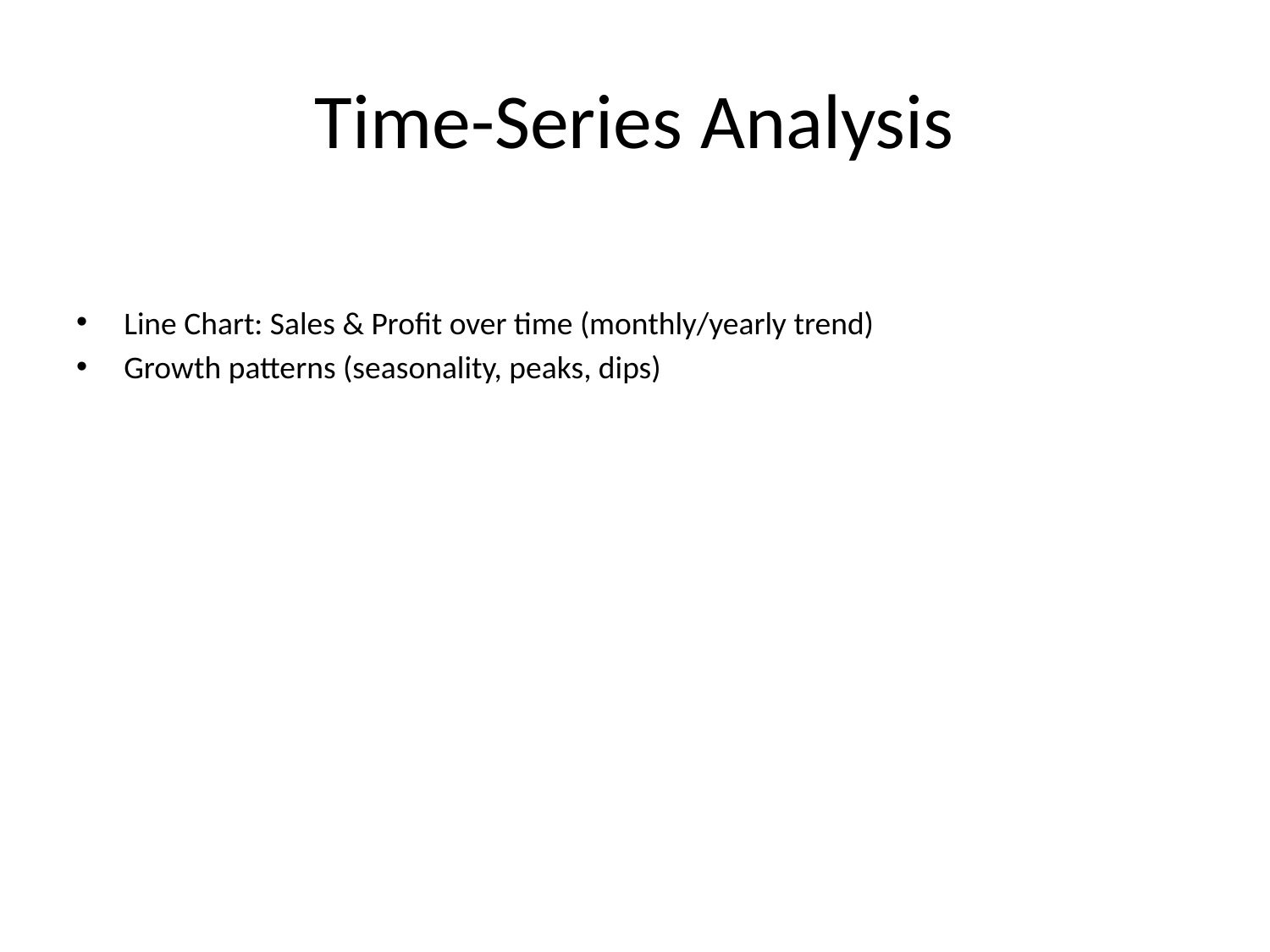

# Time-Series Analysis

Line Chart: Sales & Profit over time (monthly/yearly trend)
Growth patterns (seasonality, peaks, dips)